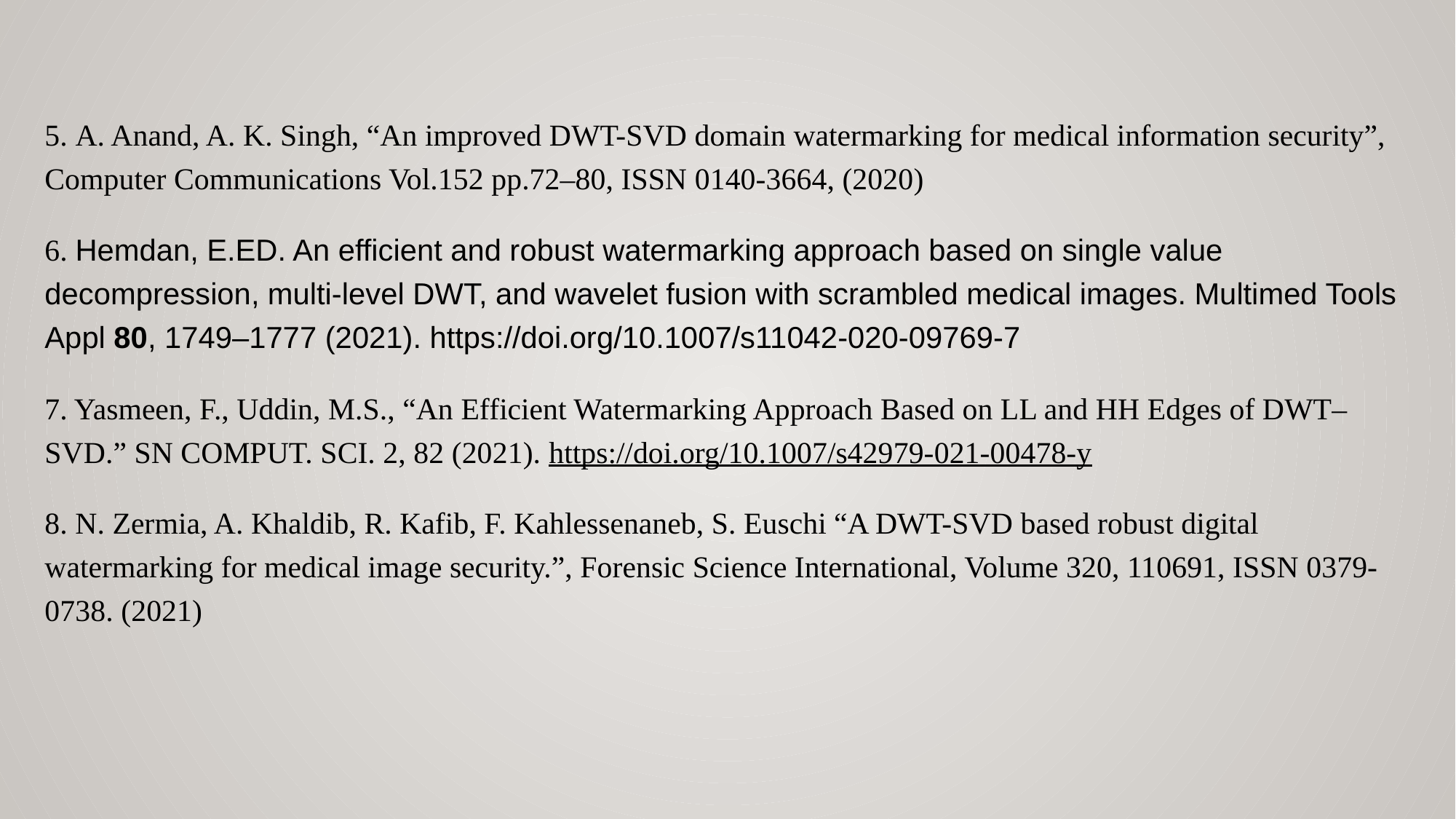

5. A. Anand, A. K. Singh, “An improved DWT-SVD domain watermarking for medical information security”, Computer Communications Vol.152 pp.72–80, ISSN 0140-3664, (2020)
6. Hemdan, E.ED. An efficient and robust watermarking approach based on single value decompression, multi-level DWT, and wavelet fusion with scrambled medical images. Multimed Tools Appl 80, 1749–1777 (2021). https://doi.org/10.1007/s11042-020-09769-7
7. Yasmeen, F., Uddin, M.S., “An Efficient Watermarking Approach Based on LL and HH Edges of DWT–SVD.” SN COMPUT. SCI. 2, 82 (2021). https://doi.org/10.1007/s42979-021-00478-y
8. N. Zermia, A. Khaldib, R. Kafib, F. Kahlessenaneb, S. Euschi “A DWT-SVD based robust digital watermarking for medical image security.”, Forensic Science International, Volume 320, 110691, ISSN 0379-0738. (2021)